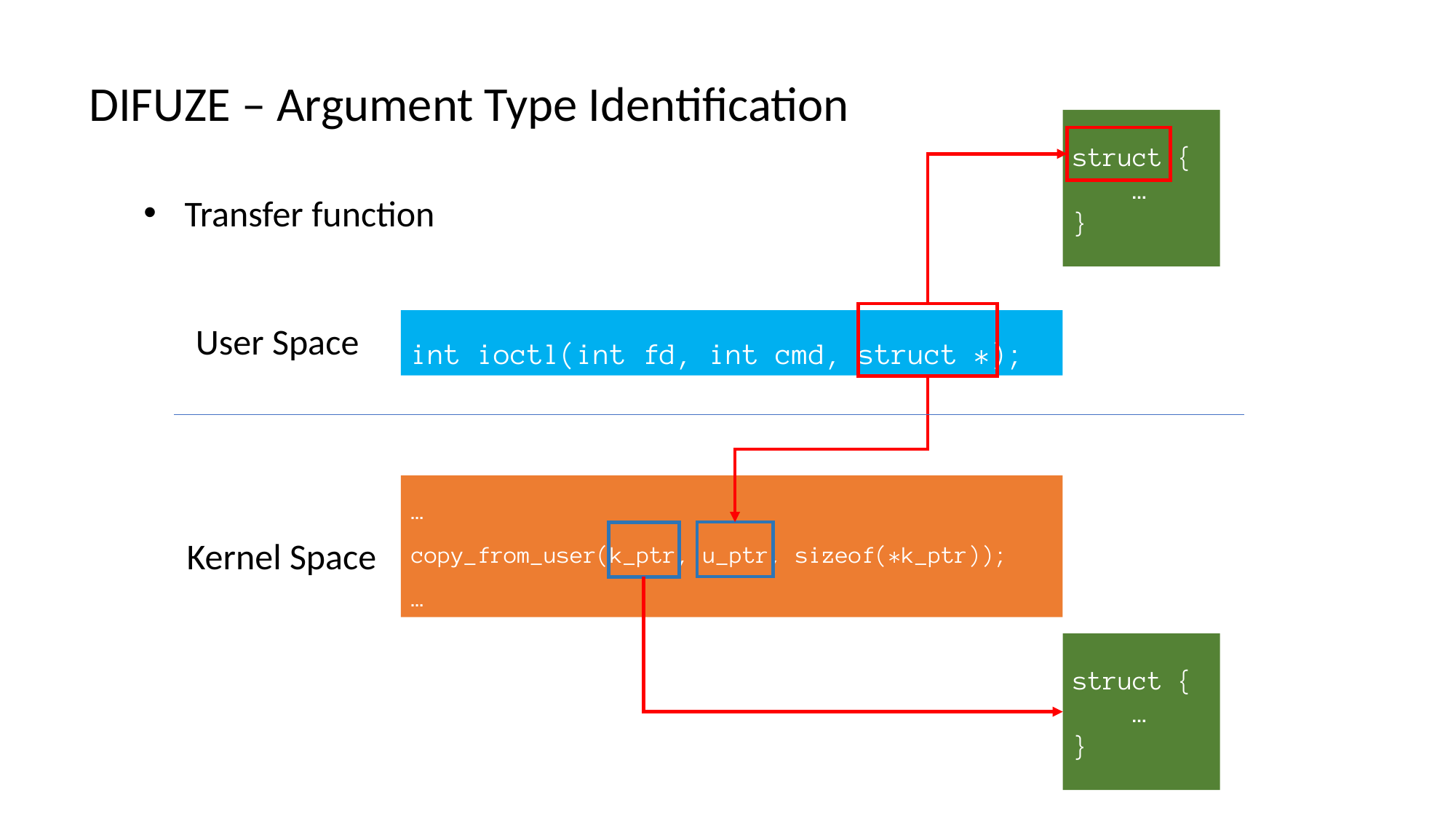

DIFUZE – Argument Type Identification
struct {
    …
}

Transfer function
User Space

int ioctl(int fd, int cmd, struct *);
…
copy_from_user(k_ptr, u_ptr, sizeof(*k_ptr));
…
Kernel Space

struct {
    …
}